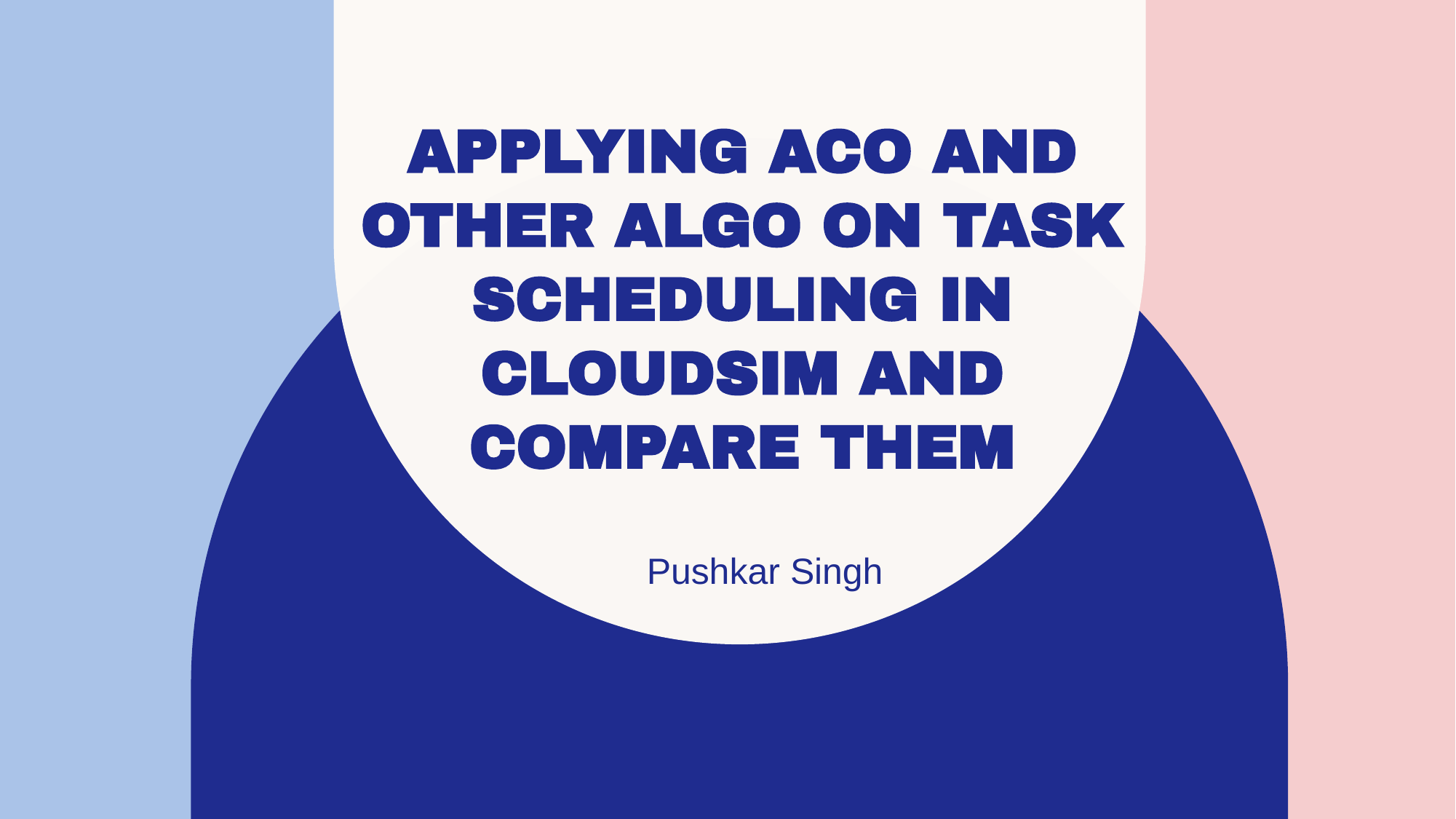

# Applying ACO and other algo on task scheduling in cloudSim and compare them
Pushkar Singh